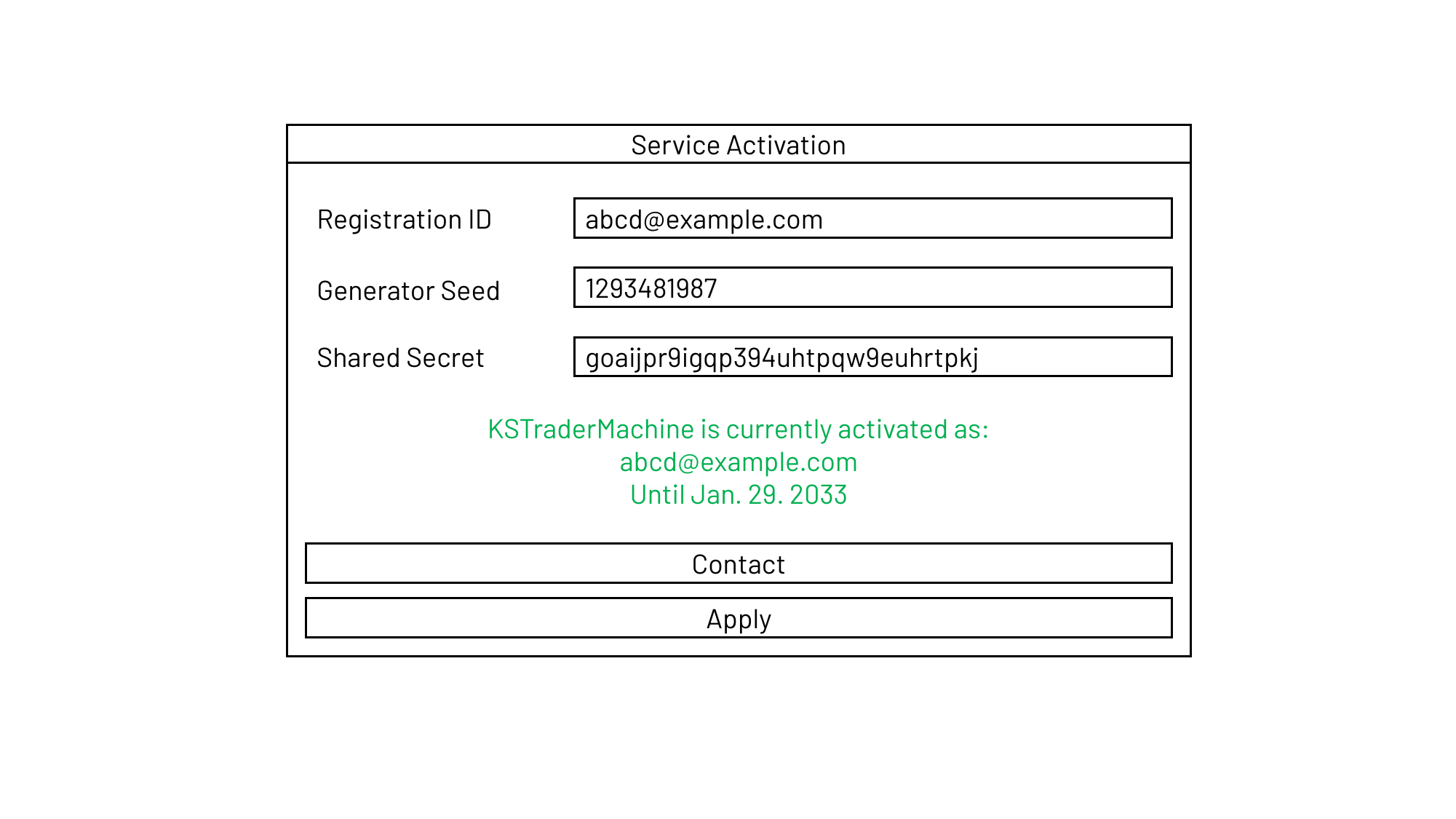

Service Activation

Registration ID
abcd@example.com
Generator Seed
1293481987
Shared Secret
goaijpr9igqp394uhtpqw9euhrtpkj
KSTraderMachine is currently activated as:
abcd@example.com
Until Jan. 29. 2033
Contact
Apply